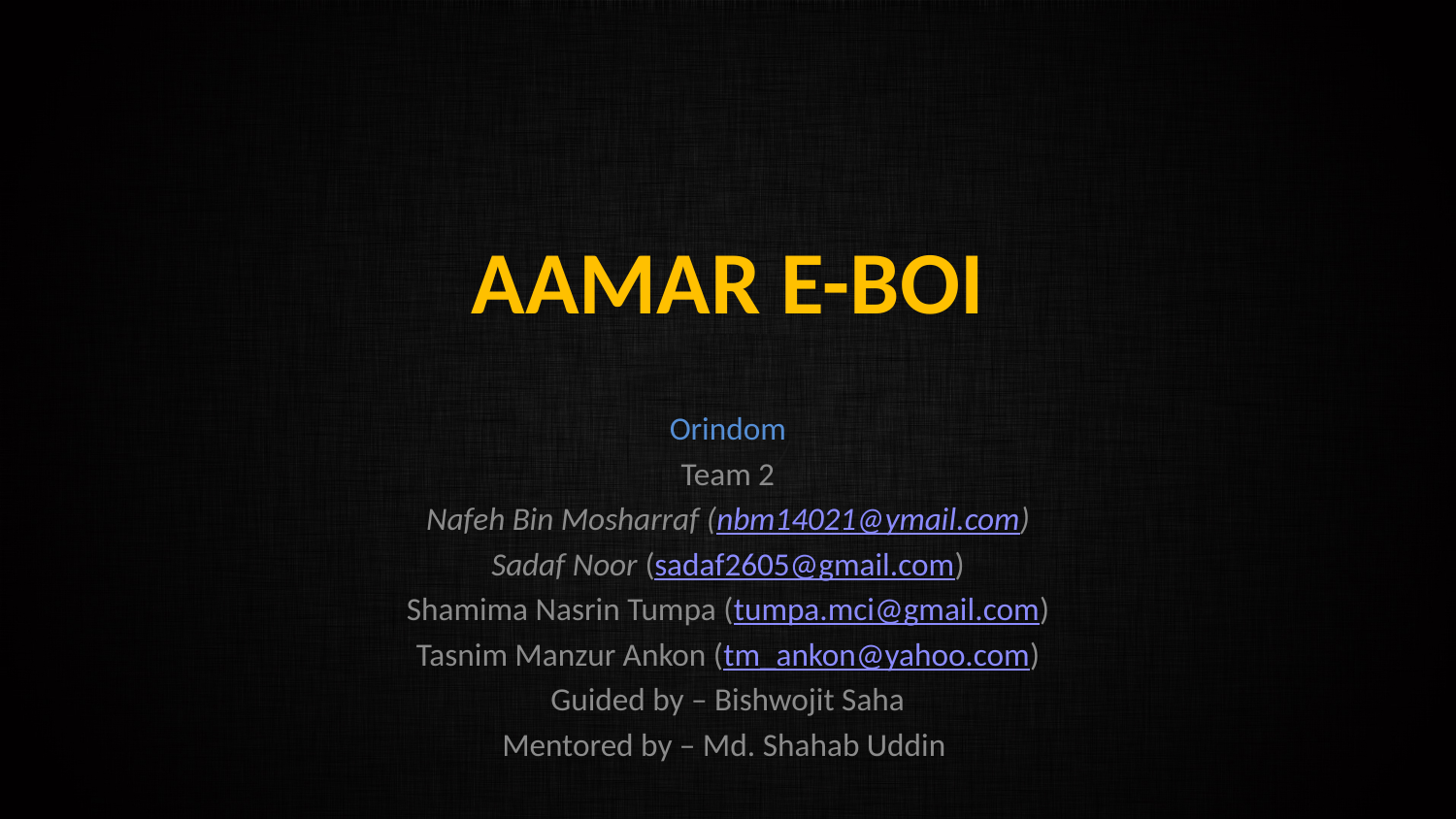

# AAMAR E-BOI
Orindom
Team 2
Nafeh Bin Mosharraf (nbm14021@ymail.com)
Sadaf Noor (sadaf2605@gmail.com)
Shamima Nasrin Tumpa (tumpa.mci@gmail.com)
Tasnim Manzur Ankon (tm_ankon@yahoo.com)
Guided by – Bishwojit Saha
Mentored by – Md. Shahab Uddin